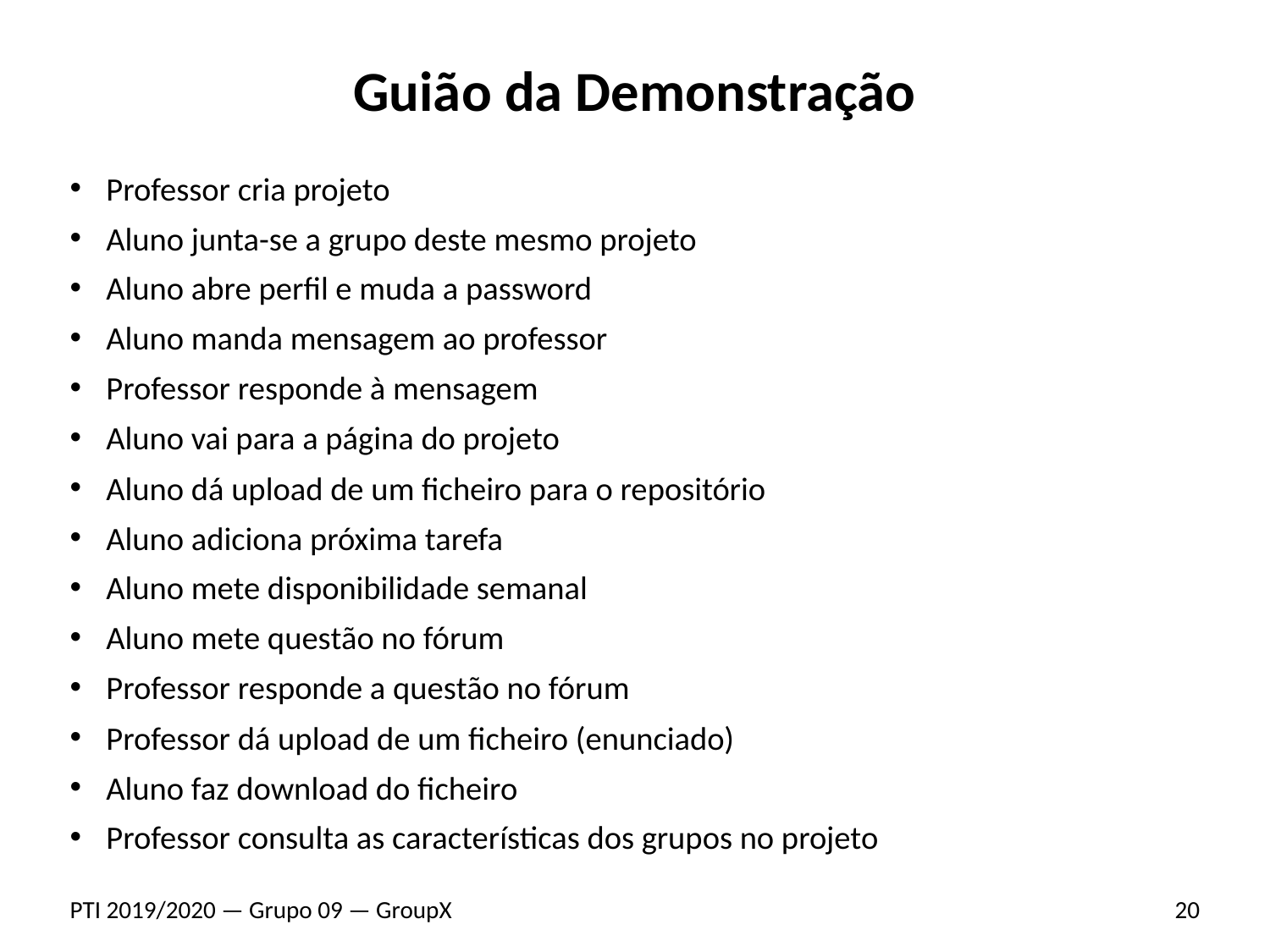

# Guião da Demonstração
Professor cria projeto
Aluno junta-se a grupo deste mesmo projeto
Aluno abre perfil e muda a password
Aluno manda mensagem ao professor
Professor responde à mensagem
Aluno vai para a página do projeto
Aluno dá upload de um ficheiro para o repositório
Aluno adiciona próxima tarefa
Aluno mete disponibilidade semanal
Aluno mete questão no fórum
Professor responde a questão no fórum
Professor dá upload de um ficheiro (enunciado)
Aluno faz download do ficheiro
Professor consulta as características dos grupos no projeto

PTI 2019/2020 — Grupo 09 — GroupX
20